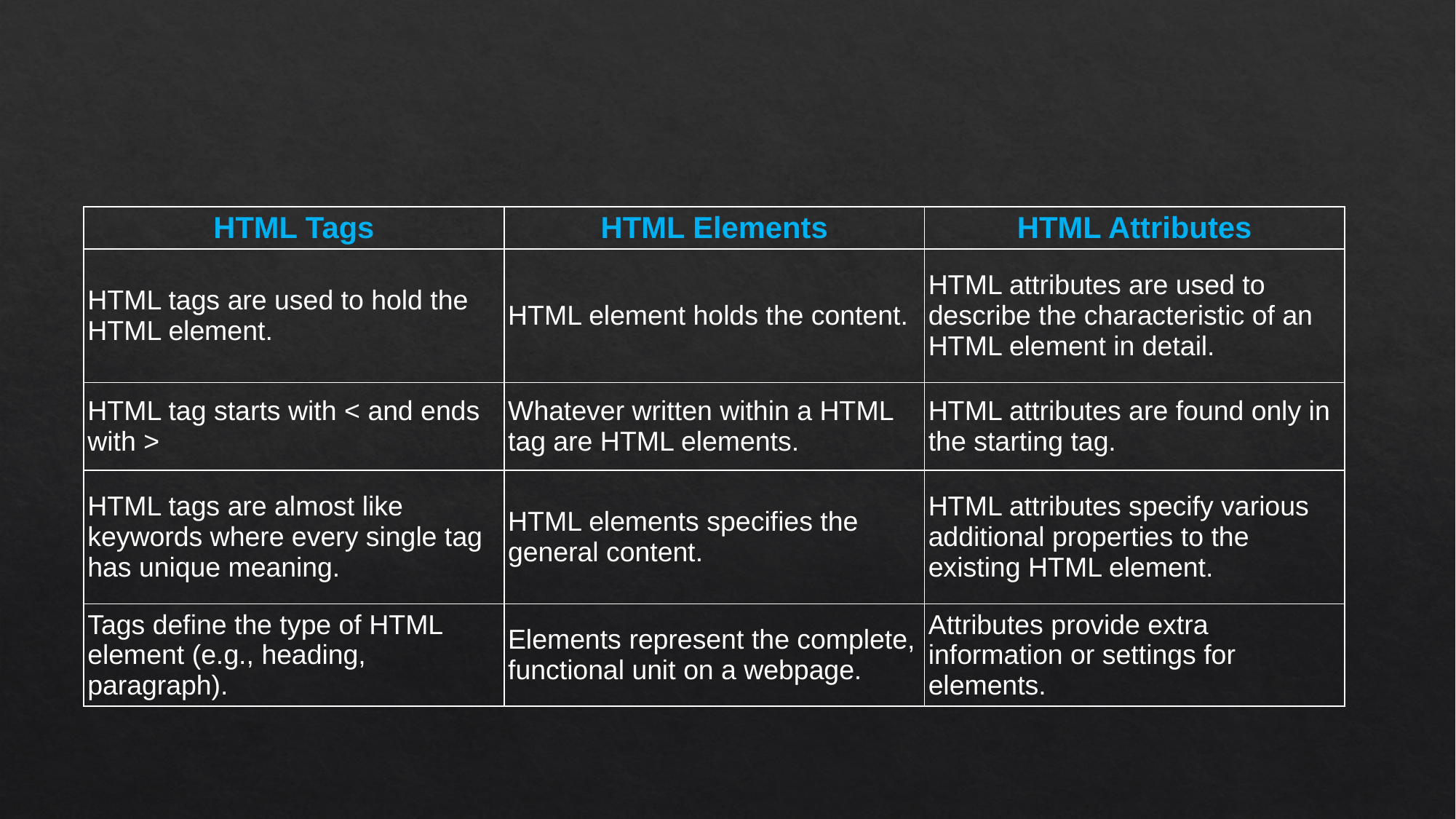

#
| HTML Tags | HTML Elements | HTML Attributes |
| --- | --- | --- |
| HTML tags are used to hold the HTML element. | HTML element holds the content. | HTML attributes are used to describe the characteristic of an HTML element in detail. |
| HTML tag starts with < and ends with > | Whatever written within a HTML tag are HTML elements. | HTML attributes are found only in the starting tag. |
| HTML tags are almost like keywords where every single tag has unique meaning. | HTML elements specifies the general content. | HTML attributes specify various additional properties to the existing HTML element. |
| Tags define the type of HTML element (e.g., heading, paragraph). | Elements represent the complete, functional unit on a webpage. | Attributes provide extra information or settings for elements. |